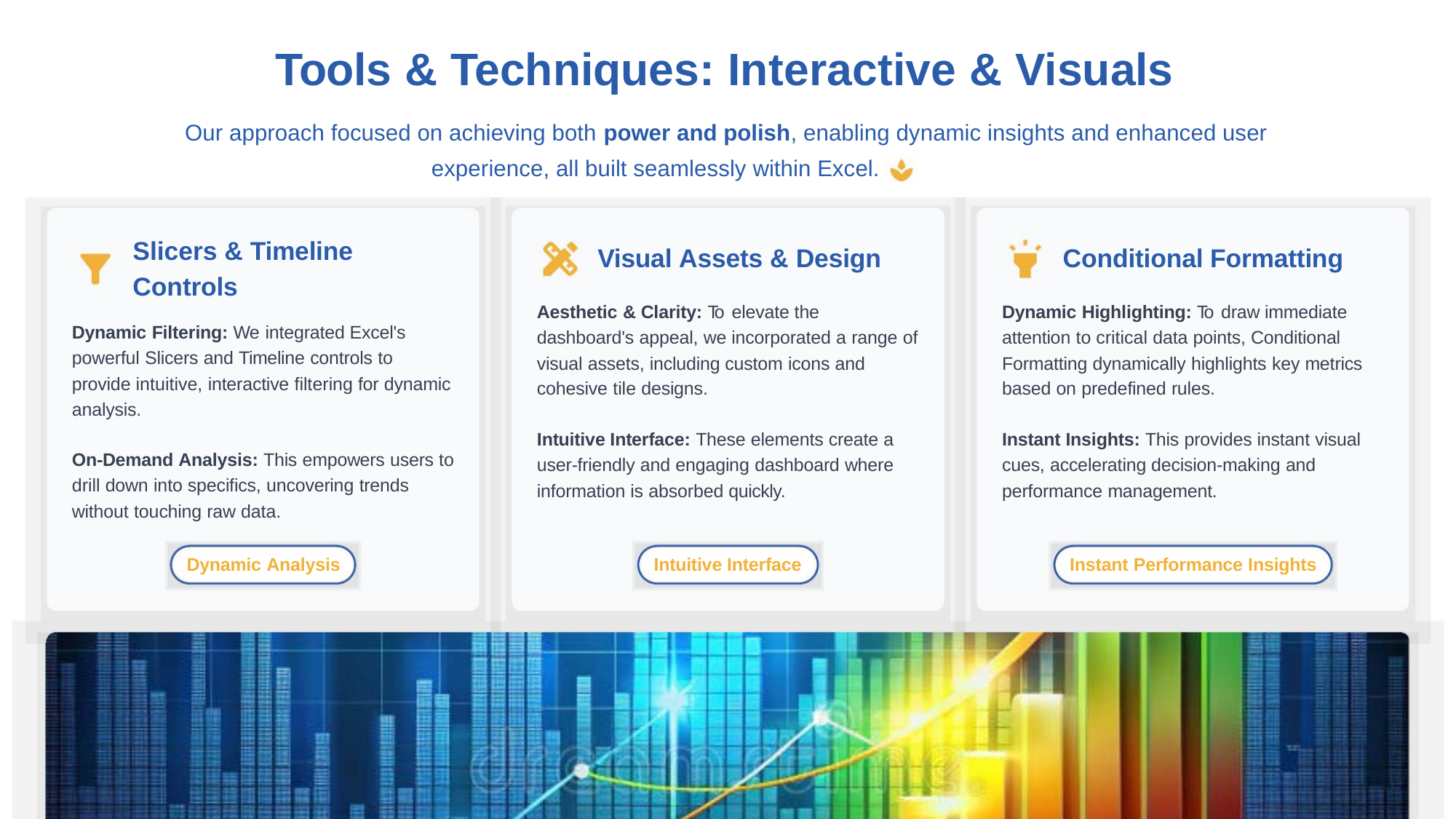

Tools & Techniques: Interactive & Visuals
Our approach focused on achieving both power and polish, enabling dynamic insights and enhanced user
experience, all built seamlessly within Excel.
Slicers & Timeline
Controls
Visual Assets & Design
Conditional Formatting
Aesthetic & Clarity: To elevate the
dashboard's appeal, we incorporated a range of
visual assets, including custom icons and
cohesive tile designs.
Dynamic Highlighting: To draw immediate
attention to critical data points, Conditional
Formatting dynamically highlights key metrics
based on predefined rules.
Dynamic Filtering: We integrated Excel's
powerful Slicers and Timeline controls to
provide intuitive, interactive filtering for dynamic
analysis.
Intuitive Interface: These elements create a
user-friendly and engaging dashboard where
information is absorbed quickly.
Instant Insights: This provides instant visual
cues, accelerating decision-making and
performance management.
On-Demand Analysis: This empowers users to
drill down into specifics, uncovering trends
without touching raw data.
Dynamic Analysis
Intuitive Interface
Instant Performance Insights
CONDITIONAL FORMATTING: TURNING D ATA INTO ACTIONABLE VISUALS!
"Having a quick view of the key performance indicators is beneficial."
Source: Visualizing Quarterly Revenue Growth, Easy Tutorial, LinkedIn, TemplateLab